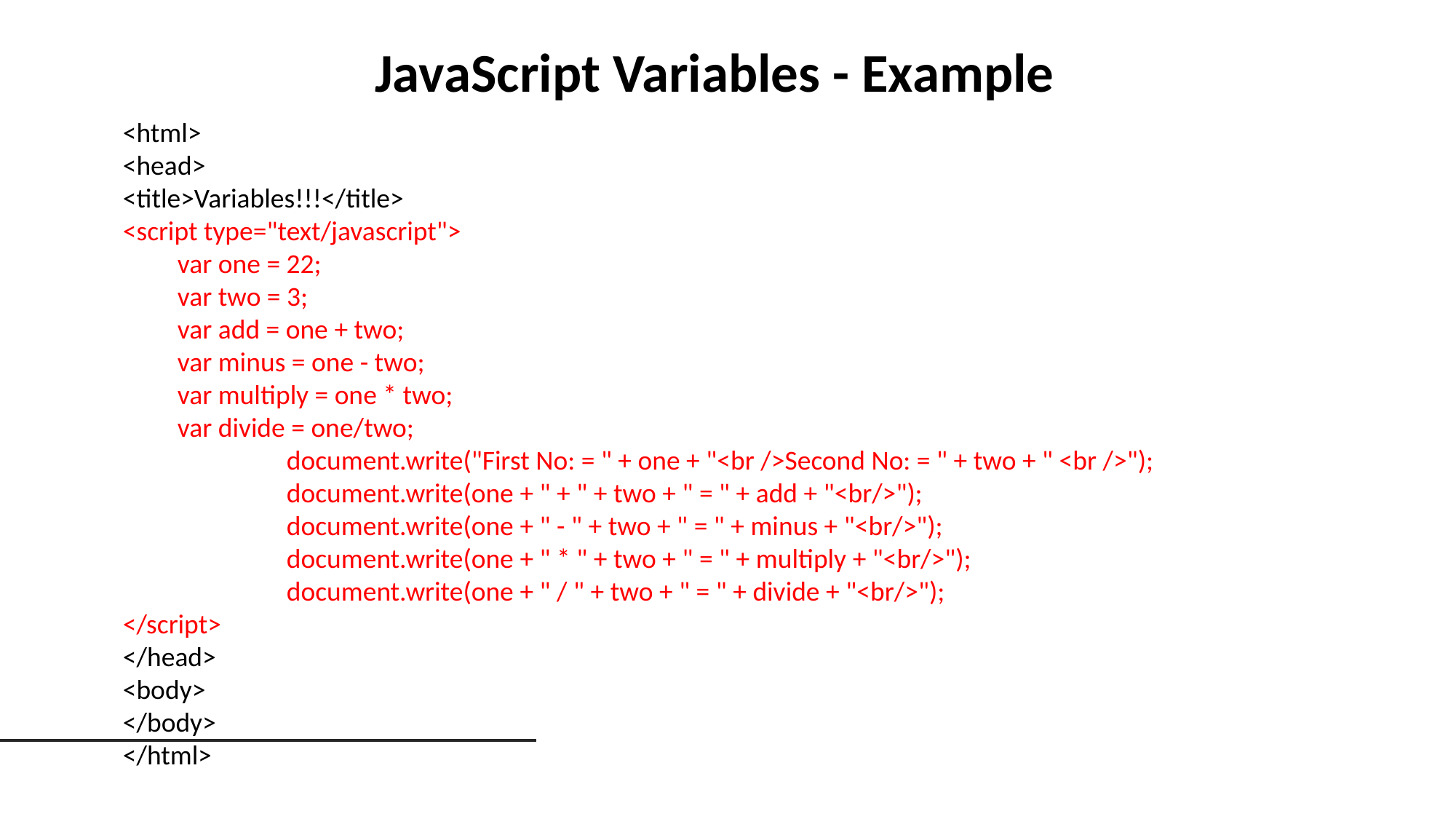

JavaScript Variables - Example
<html>
<head>
<title>Variables!!!</title>
<script type="text/javascript">
var one = 22;
var two = 3;
var add = one + two;
var minus = one - two;
var multiply = one * two;
var divide = one/two;
	document.write("First No: = " + one + "<br />Second No: = " + two + " <br />");
	document.write(one + " + " + two + " = " + add + "<br/>");
	document.write(one + " - " + two + " = " + minus + "<br/>");
	document.write(one + " * " + two + " = " + multiply + "<br/>");
	document.write(one + " / " + two + " = " + divide + "<br/>");
</script>
</head>
<body>
</body>
</html>